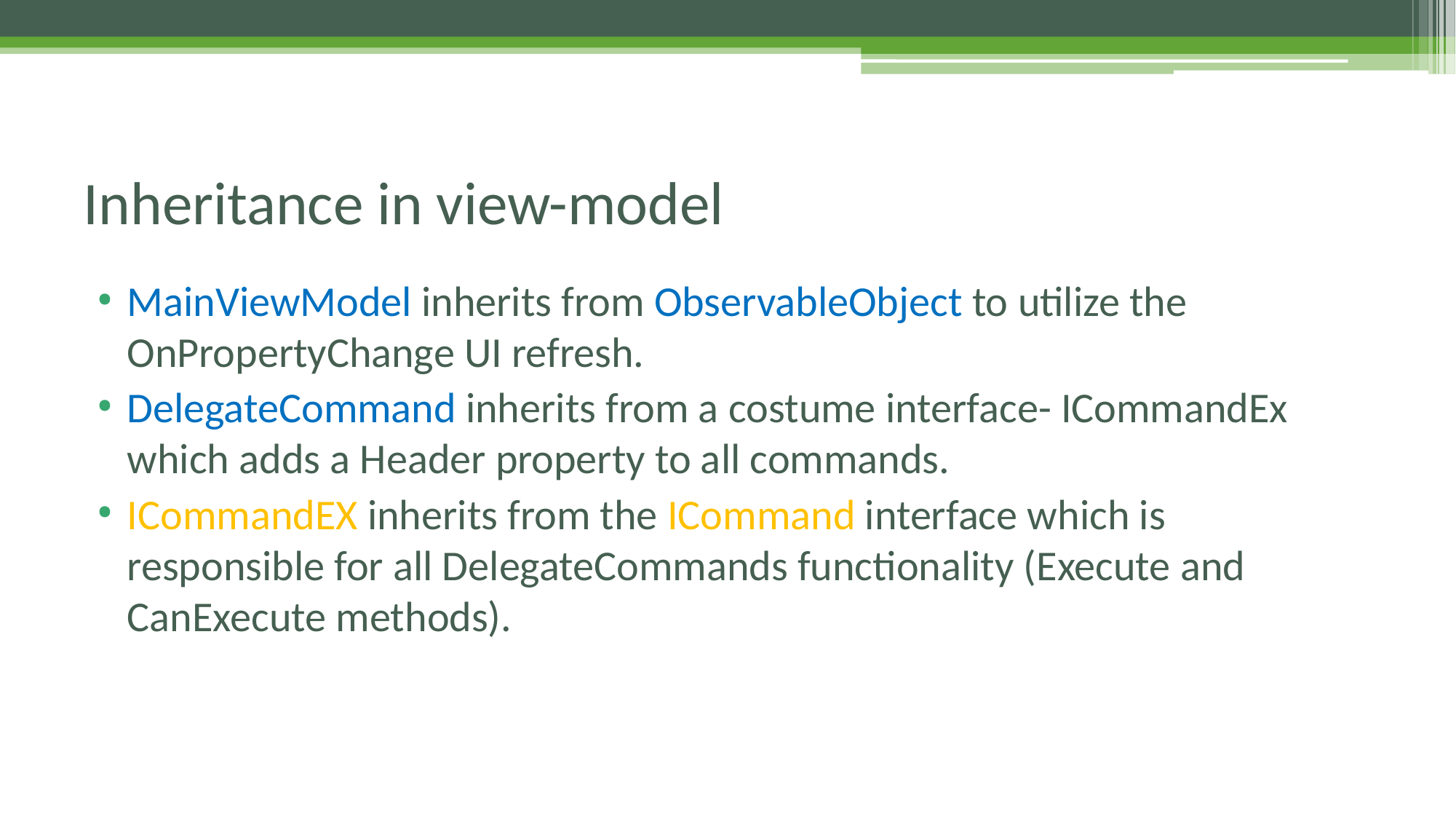

# Inheritance in view-model
MainViewModel inherits from ObservableObject to utilize the OnPropertyChange UI refresh.
DelegateCommand inherits from a costume interface- ICommandEx which adds a Header property to all commands.
ICommandEX inherits from the ICommand interface which is responsible for all DelegateCommands functionality (Execute and CanExecute methods).